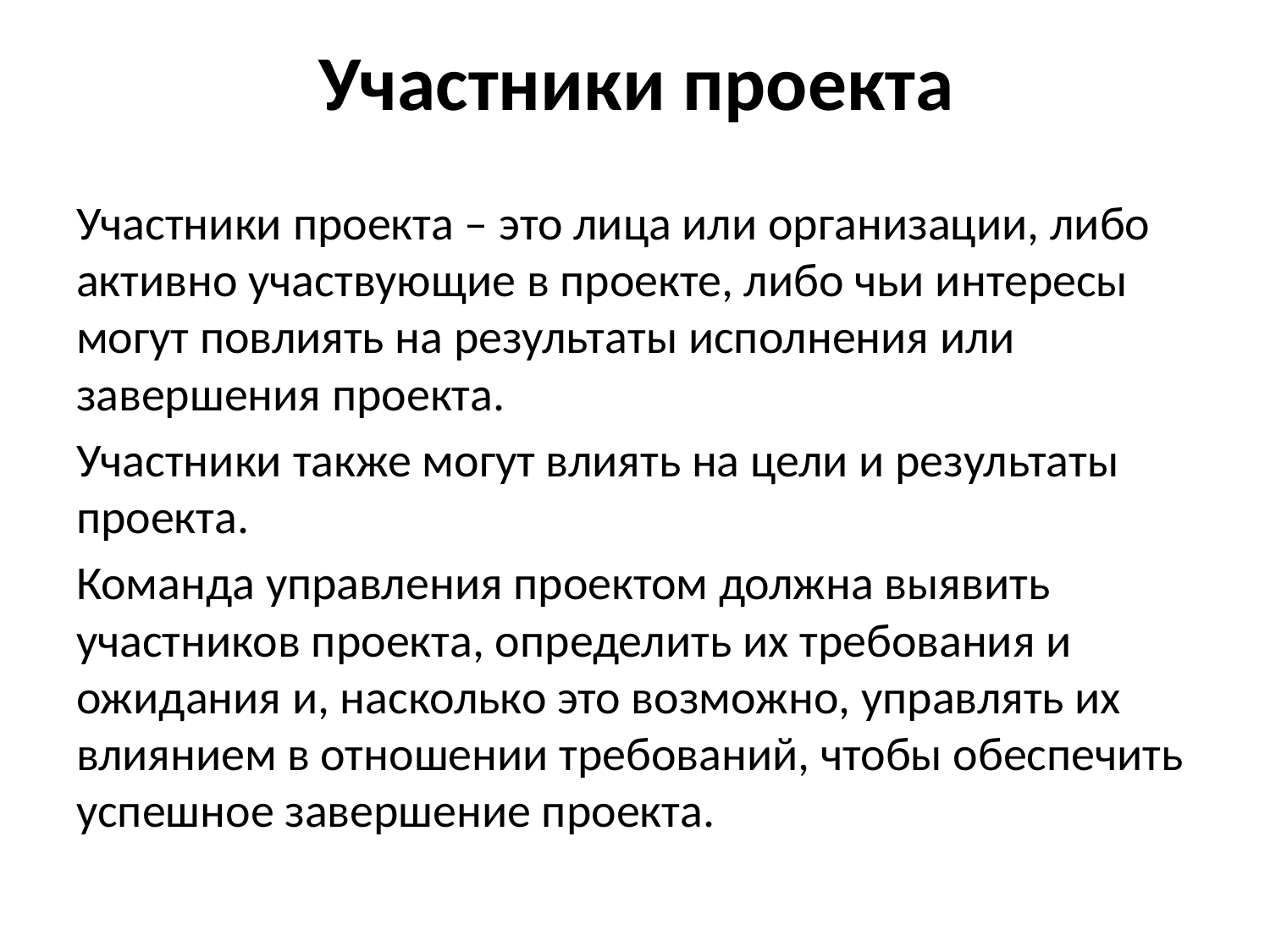

# Участники проекта
Участники проекта – это лица или организации, либо активно участвующие в проекте, либо чьи интересы могут повлиять на результаты исполнения или завершения проекта.
Участники также могут влиять на цели и результаты проекта.
Команда управления проектом должна выявить участников проекта, определить их требования и ожидания и, насколько это возможно, управлять их влиянием в отношении требований, чтобы обеспечить успешное завершение проекта.